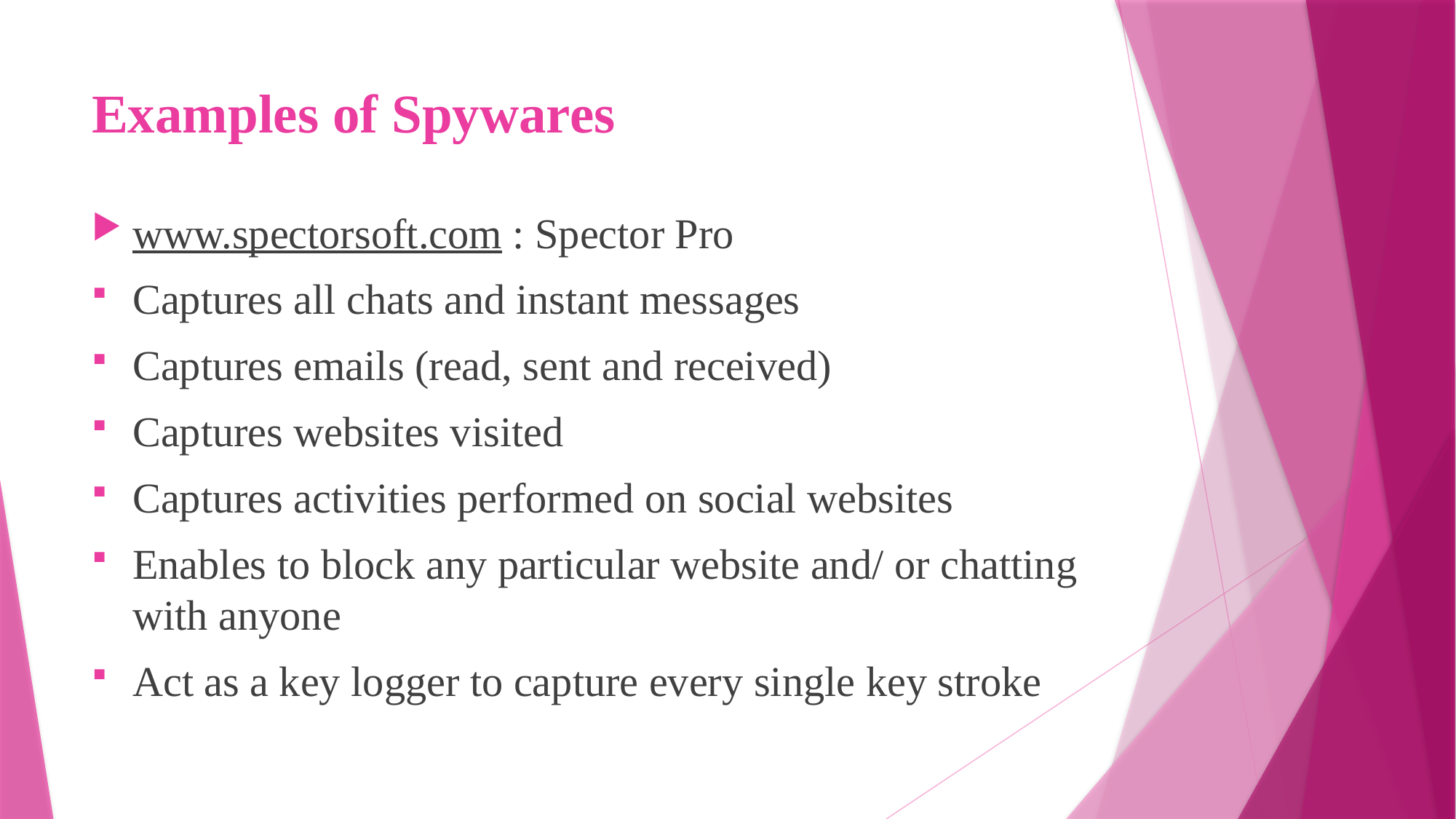

# Examples of Spywares
www.spectorsoft.com : Spector Pro
Captures all chats and instant messages
Captures emails (read, sent and received)
Captures websites visited
Captures activities performed on social websites
Enables to block any particular website and/ or chatting with anyone
Act as a key logger to capture every single key stroke